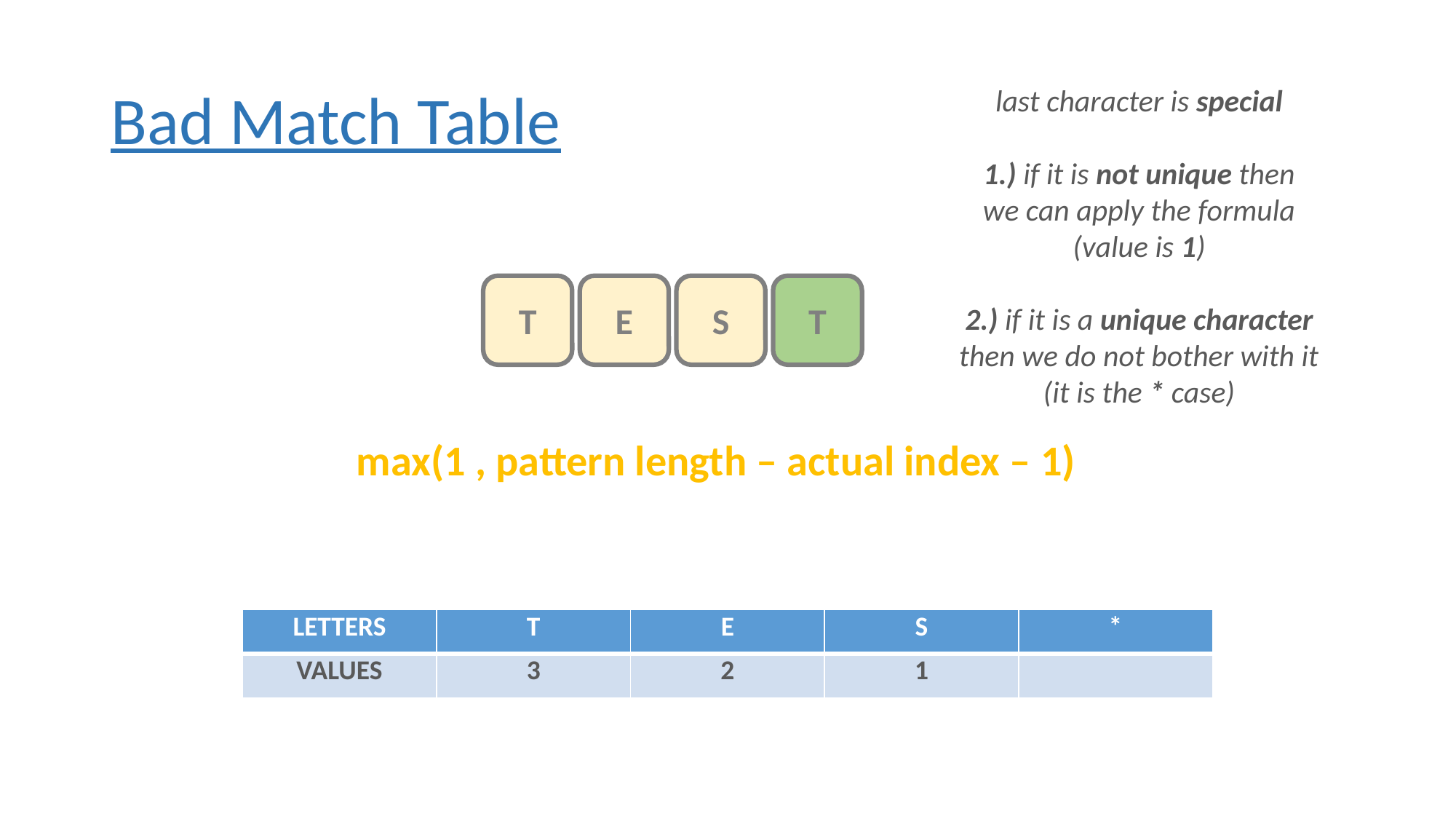

# Bad Match Table
last character is special

1.) if it is not unique then
we can apply the formula
(value is 1)

2.) if it is a unique character
then we do not bother with it
(it is the * case)
T
E
S
T
max(1 , pattern length – actual index – 1)
| LETTERS | T | E | S | \* |
| --- | --- | --- | --- | --- |
| VALUES | 3 | 2 | 1 |  |